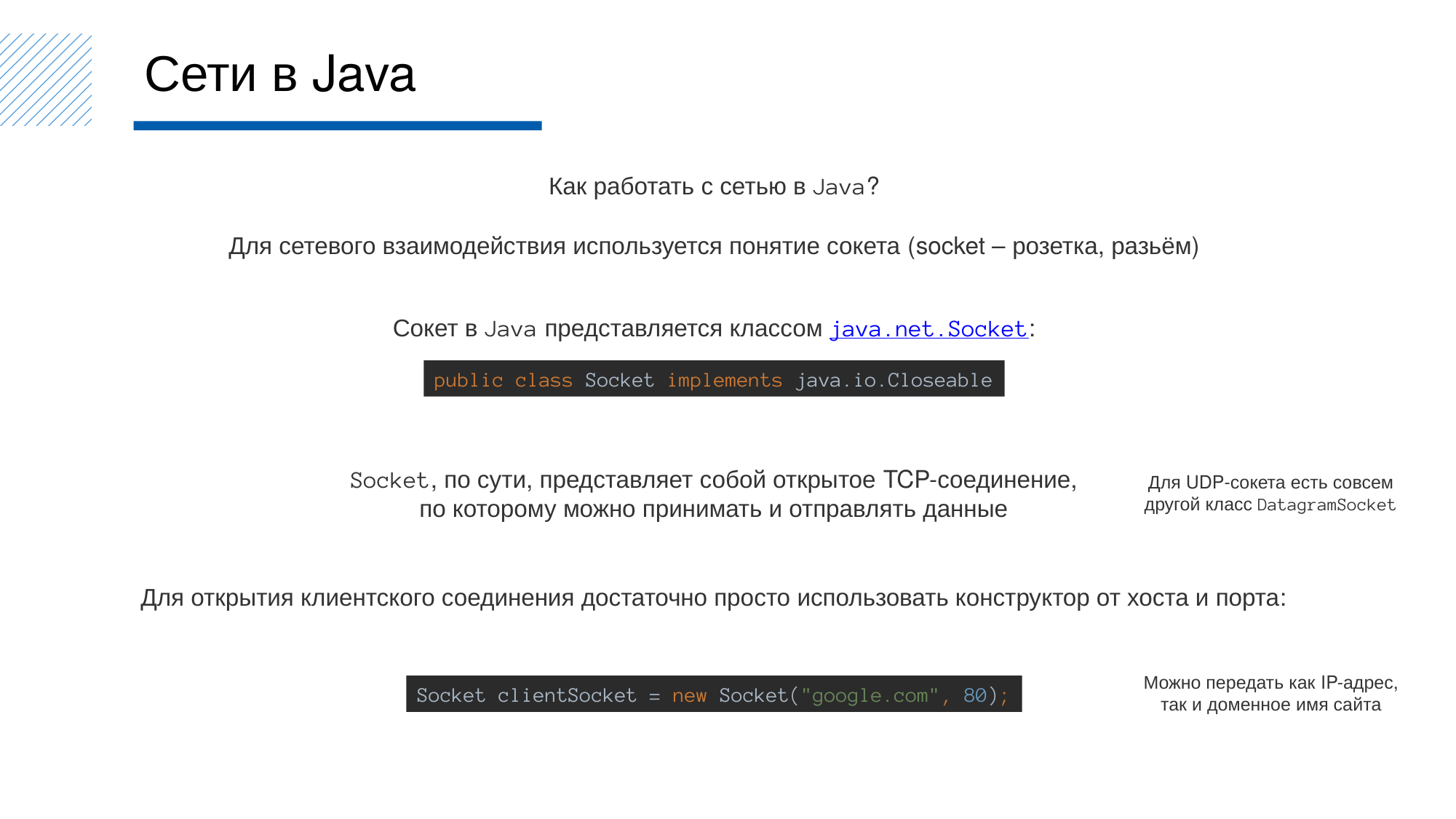

Сети в Java
Как работать с сетью в Java?
Для сетевого взаимодействия используется понятие сокета (socket – розетка, разьём)
Сокет в Java представляется классом java.net.Socket:
public class Socket implements java.io.Closeable
Socket, по сути, представляет собой открытое TCP-соединение,
по которому можно принимать и отправлять данные
Для UDP-сокета есть совсем другой класс DatagramSocket
Для открытия клиентского соединения достаточно просто использовать конструктор от хоста и порта:
Можно передать как IP-адрес,
так и доменное имя сайта
Socket clientSocket = new Socket("google.com", 80);